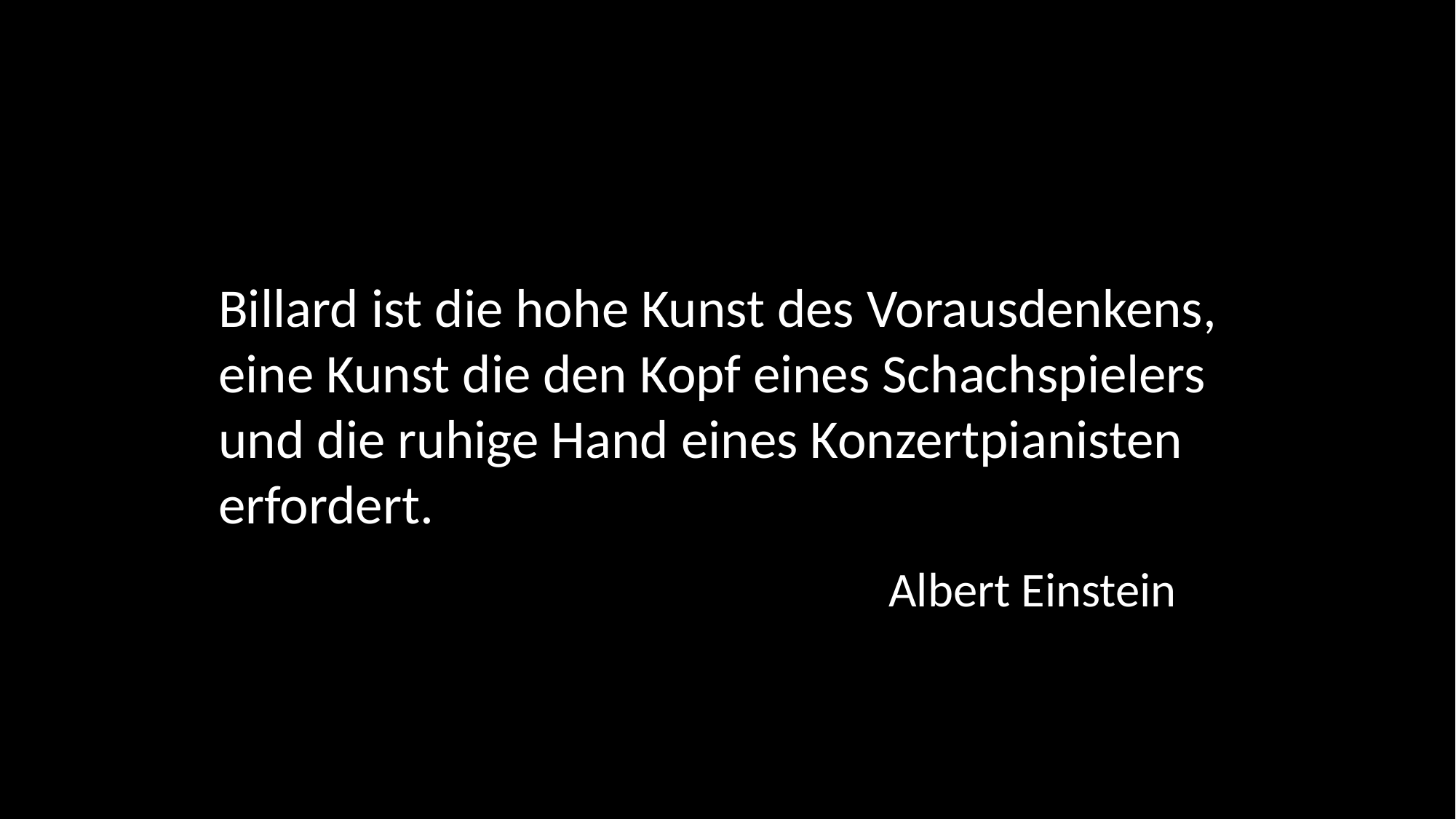

Billard ist die hohe Kunst des Vorausdenkens,
eine Kunst die den Kopf eines Schachspielers
und die ruhige Hand eines Konzertpianisten erfordert.

Albert Einstein